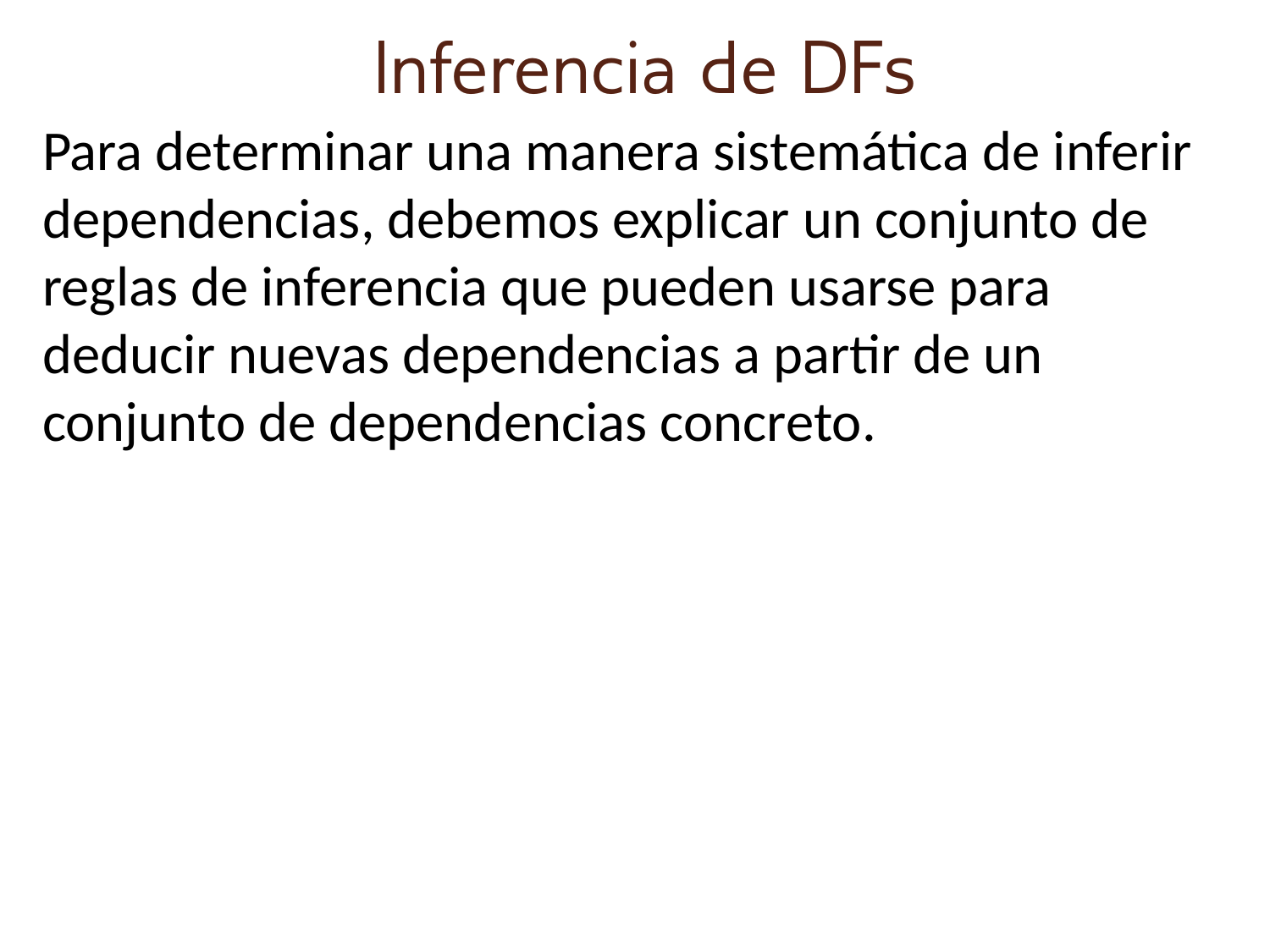

Inferencia de DFs
Para determinar una manera sistemática de inferir dependencias, debemos explicar un conjunto de reglas de inferencia que pueden usarse para deducir nuevas dependencias a partir de un conjunto de dependencias concreto.